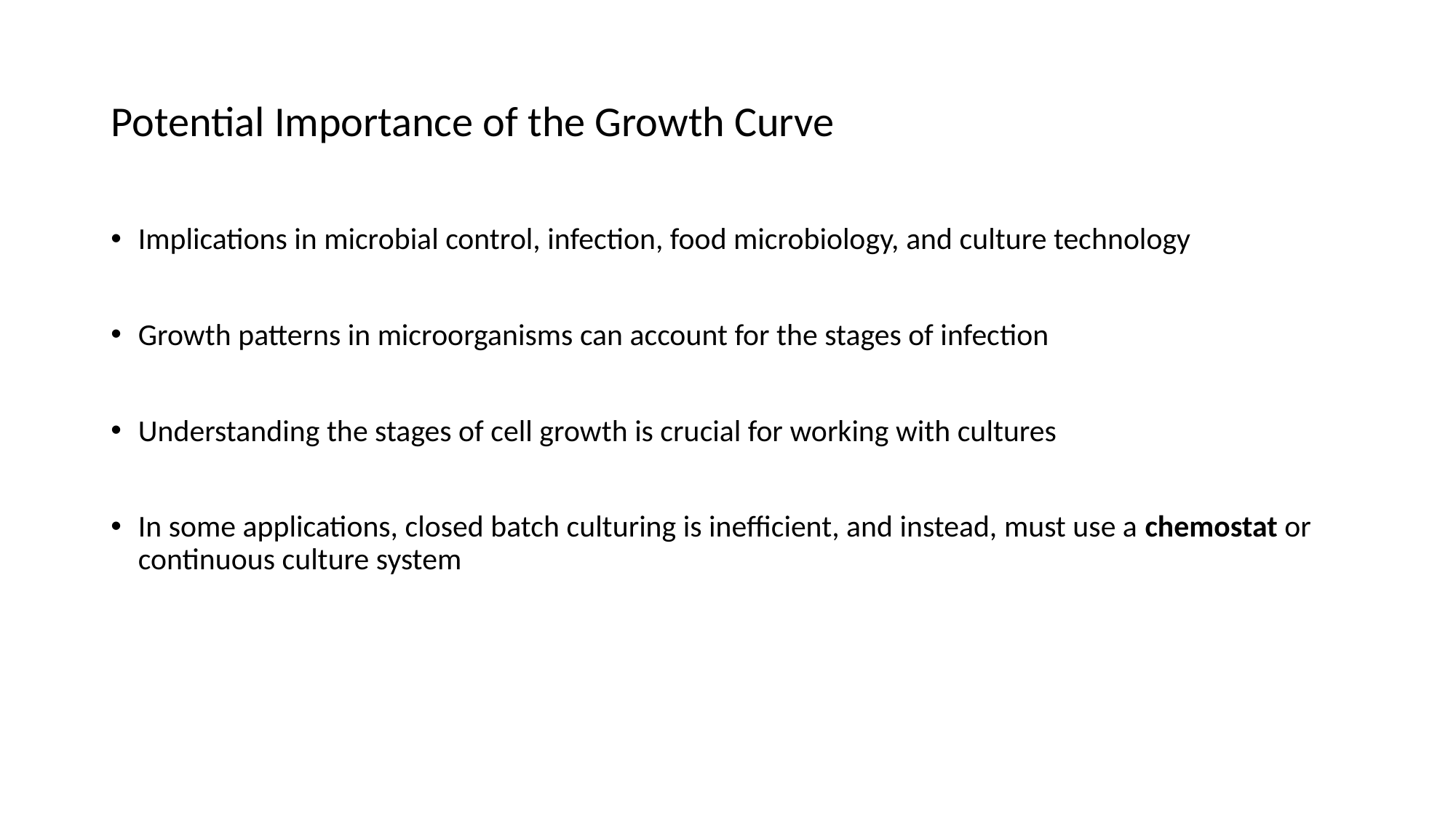

# Potential Importance of the Growth Curve
Implications in microbial control, infection, food microbiology, and culture technology

Growth patterns in microorganisms can account for the stages of infection

Understanding the stages of cell growth is crucial for working with cultures

In some applications, closed batch culturing is inefficient, and instead, must use a chemostat or continuous culture system